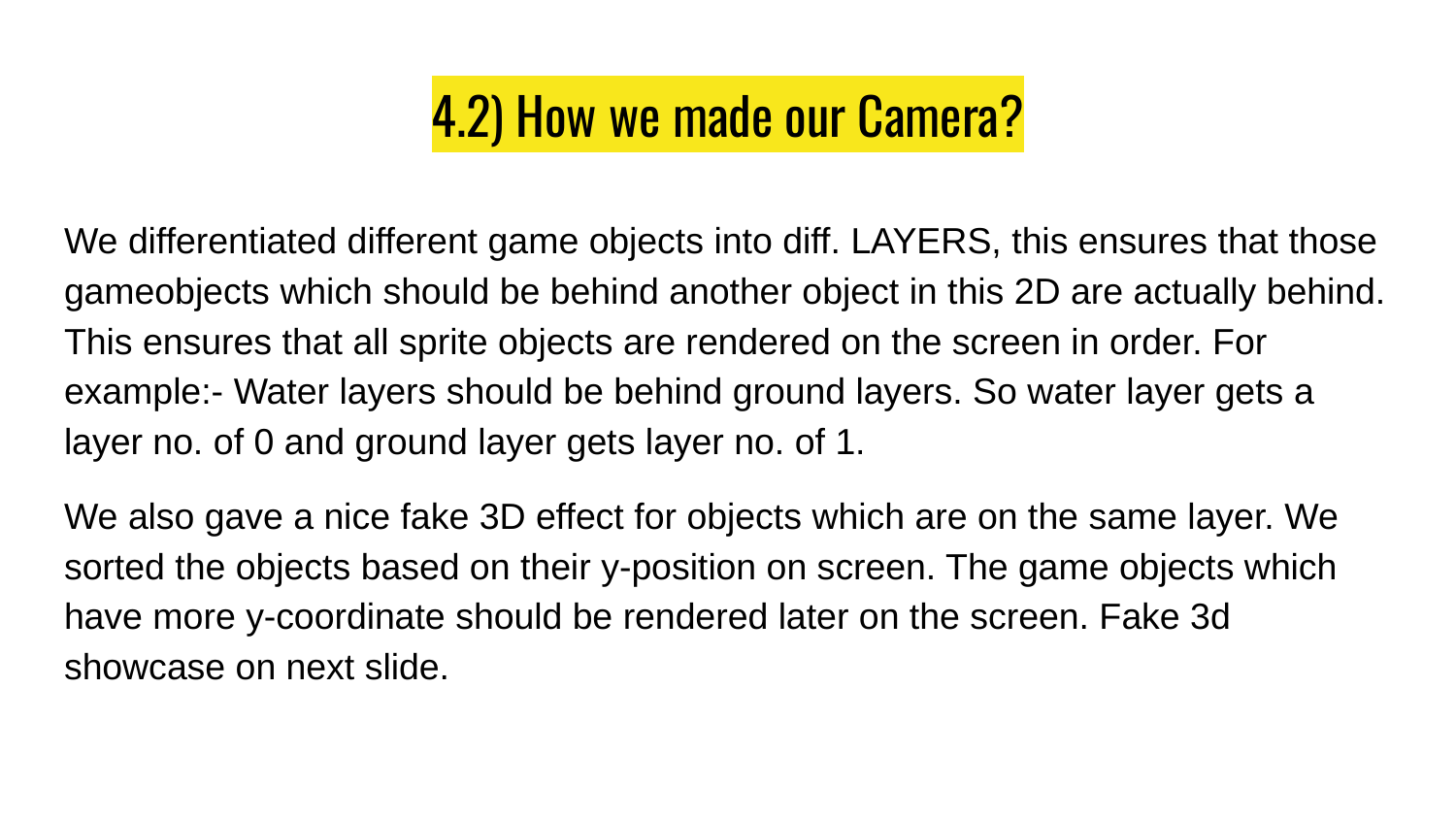

# 4.2) How we made our Camera?
We differentiated different game objects into diff. LAYERS, this ensures that those gameobjects which should be behind another object in this 2D are actually behind. This ensures that all sprite objects are rendered on the screen in order. For example:- Water layers should be behind ground layers. So water layer gets a layer no. of 0 and ground layer gets layer no. of 1.
We also gave a nice fake 3D effect for objects which are on the same layer. We sorted the objects based on their y-position on screen. The game objects which have more y-coordinate should be rendered later on the screen. Fake 3d showcase on next slide.